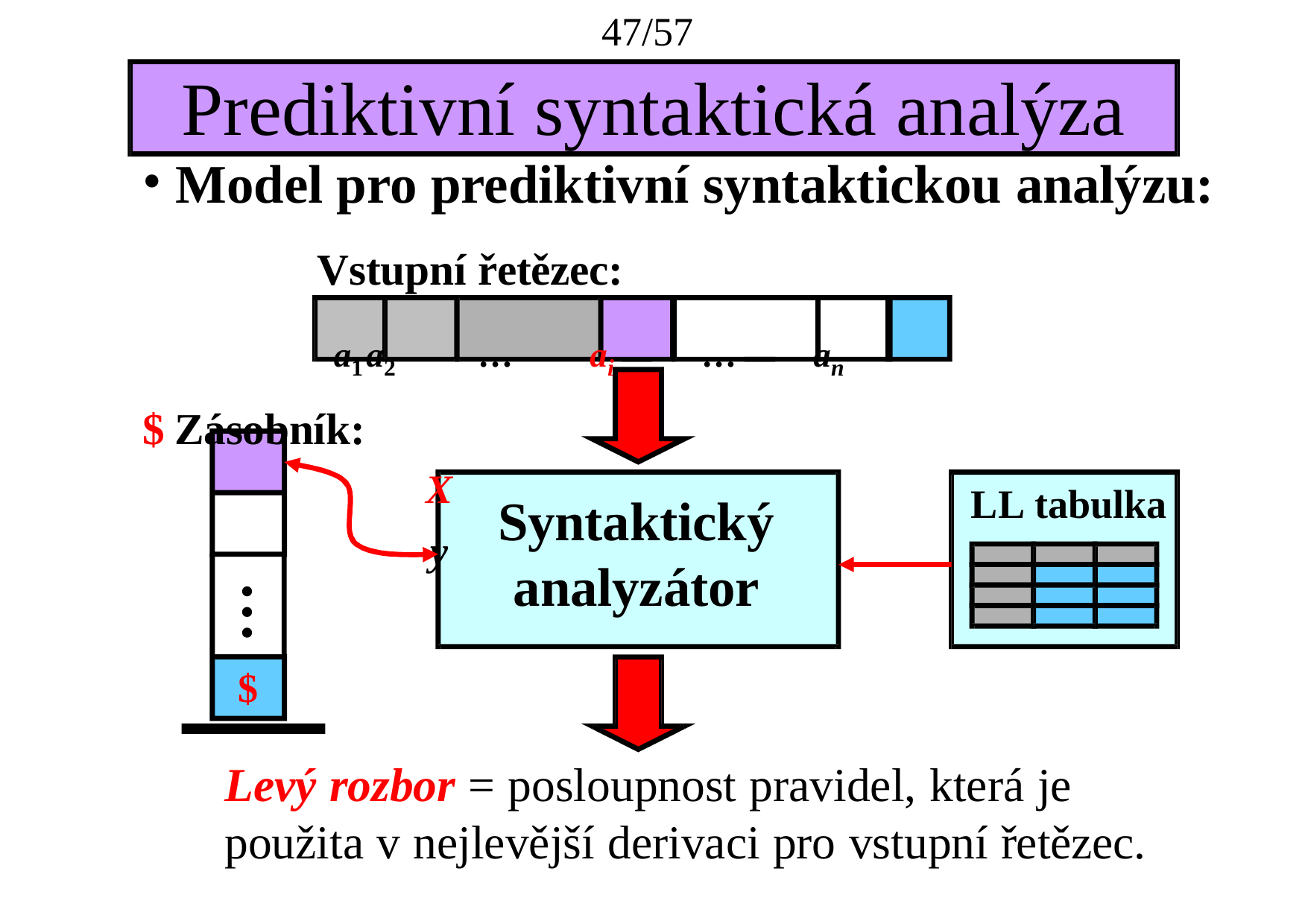

47/57
# Prediktivní syntaktická analýza

Model pro prediktivní syntaktickou analýzu:
Vstupní řetězec:
a1	a2	…	ai	…	an	$ Zásobník:
X
y

LL tabulka
Syntaktický analyzátor

…
$
Levý rozbor = posloupnost pravidel, která je použita v nejlevější derivaci pro vstupní řetězec.